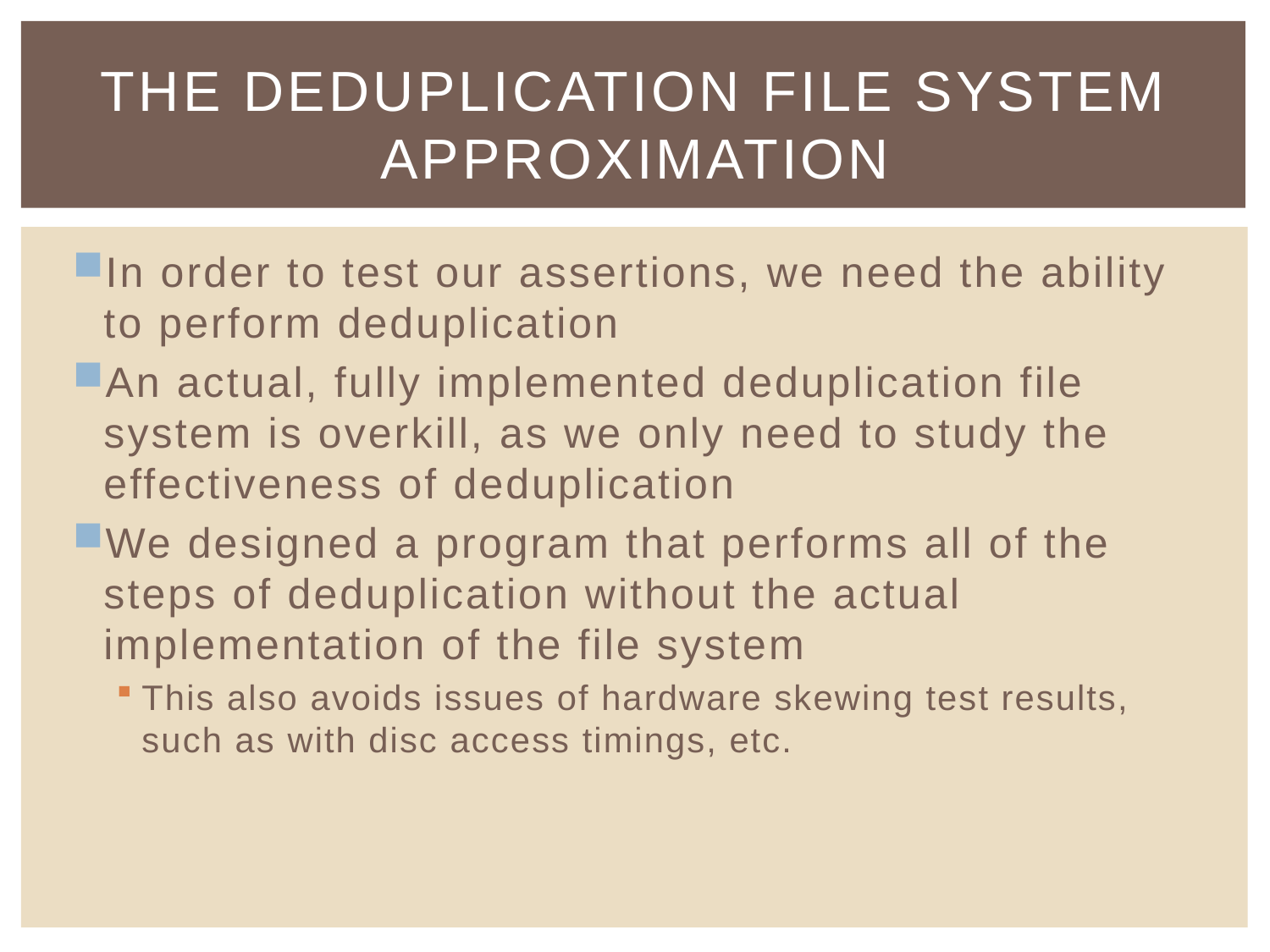

# The Deduplication file system approximation
In order to test our assertions, we need the ability to perform deduplication
An actual, fully implemented deduplication file system is overkill, as we only need to study the effectiveness of deduplication
We designed a program that performs all of the steps of deduplication without the actual implementation of the file system
This also avoids issues of hardware skewing test results, such as with disc access timings, etc.